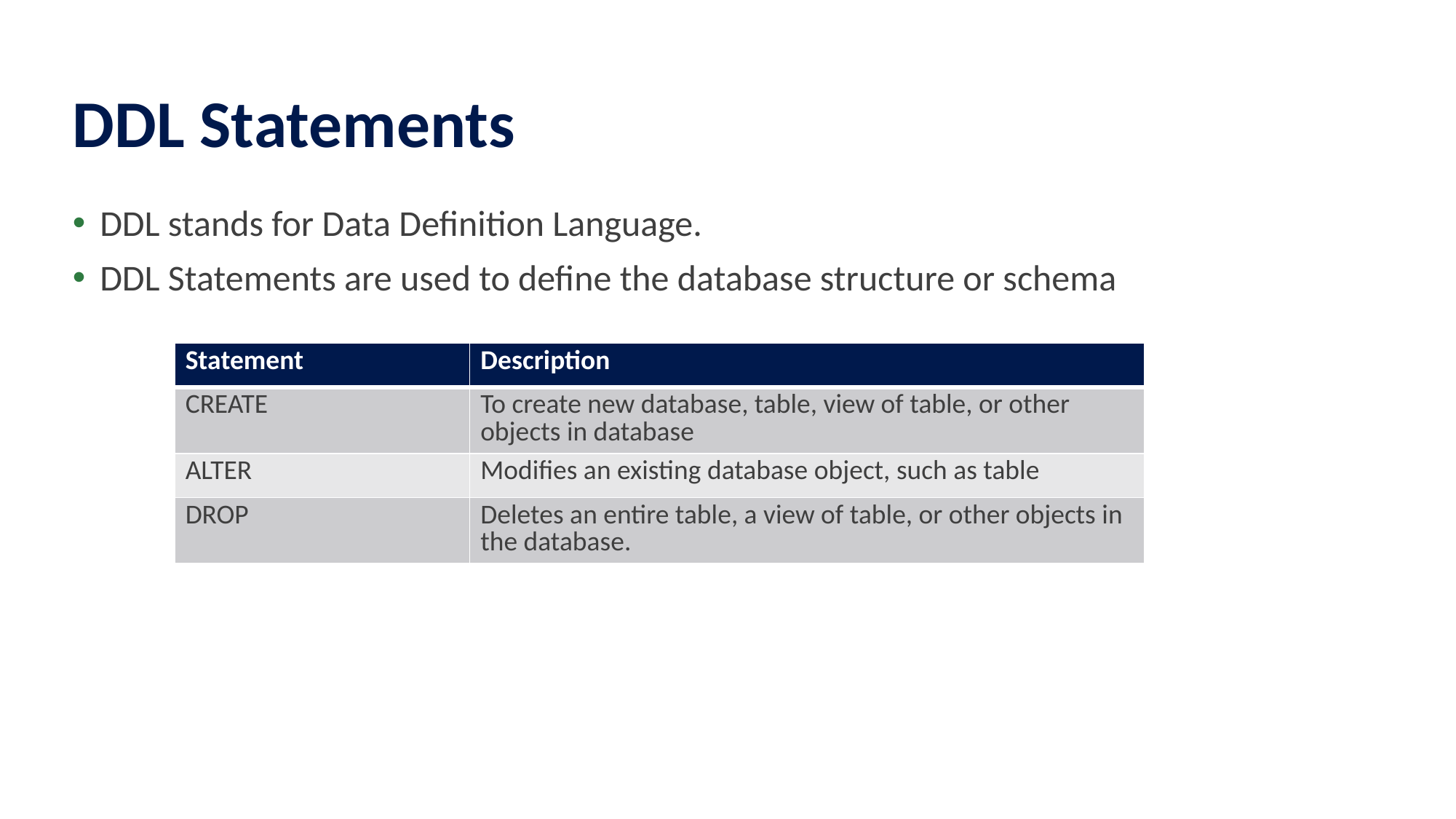

# DDL Statements
DDL stands for Data Definition Language.
DDL Statements are used to define the database structure or schema

| Statement | Description |
| --- | --- |
| CREATE | To create new database, table, view of table, or other objects in database |
| ALTER | Modifies an existing database object, such as table |
| DROP | Deletes an entire table, a view of table, or other objects in the database. |